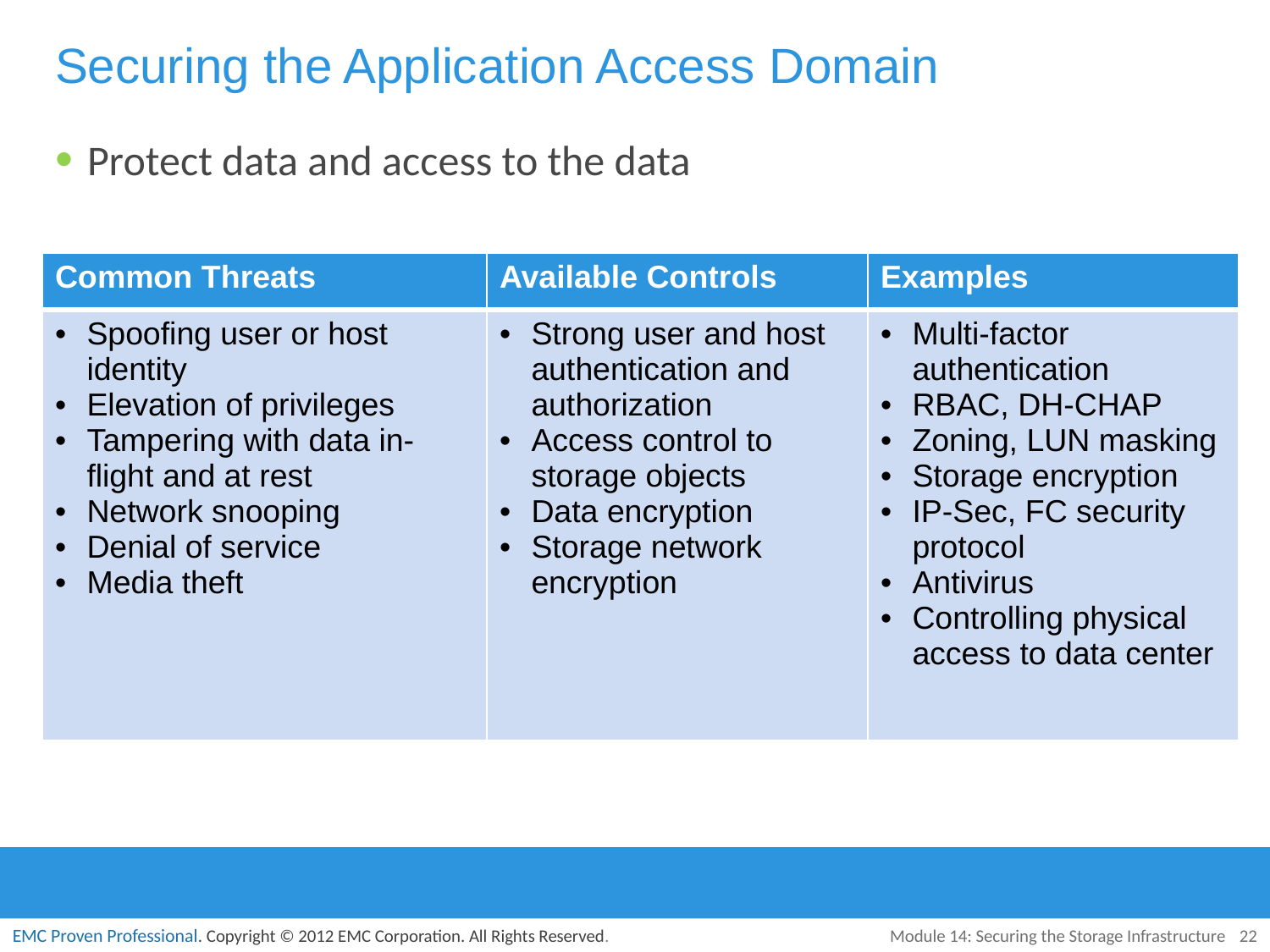

# Securing the Application Access Domain
Protect data and access to the data
| Common Threats | Available Controls | Examples |
| --- | --- | --- |
| Spoofing user or host identity Elevation of privileges Tampering with data in-flight and at rest Network snooping Denial of service Media theft | Strong user and host authentication and authorization Access control to storage objects Data encryption Storage network encryption | Multi-factor authentication RBAC, DH-CHAP Zoning, LUN masking Storage encryption IP-Sec, FC security protocol Antivirus Controlling physical access to data center |
Module 14: Securing the Storage Infrastructure
22